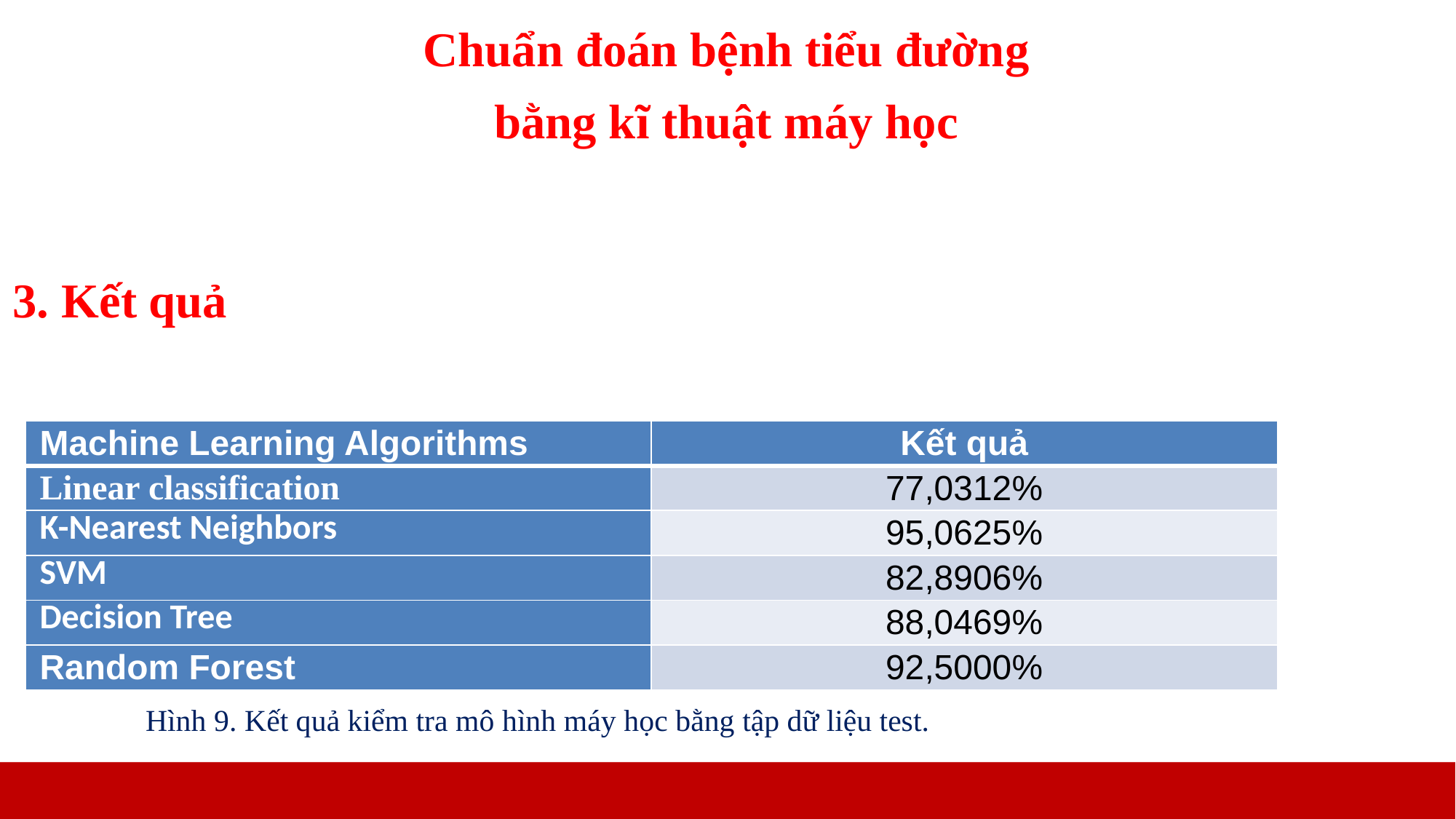

Chuẩn đoán bệnh tiểu đường
bằng kĩ thuật máy học
3. Kết quả

| Machine Learning Algorithms | Kết quả |
| --- | --- |
| Linear classification | 77,0312% |
| K-Nearest Neighbors | 95,0625% |
| SVM | 82,8906% |
| Decision Tree | 88,0469% |
| Random Forest | 92,5000% |
Hình 9. Kết quả kiểm tra mô hình máy học bằng tập dữ liệu test.